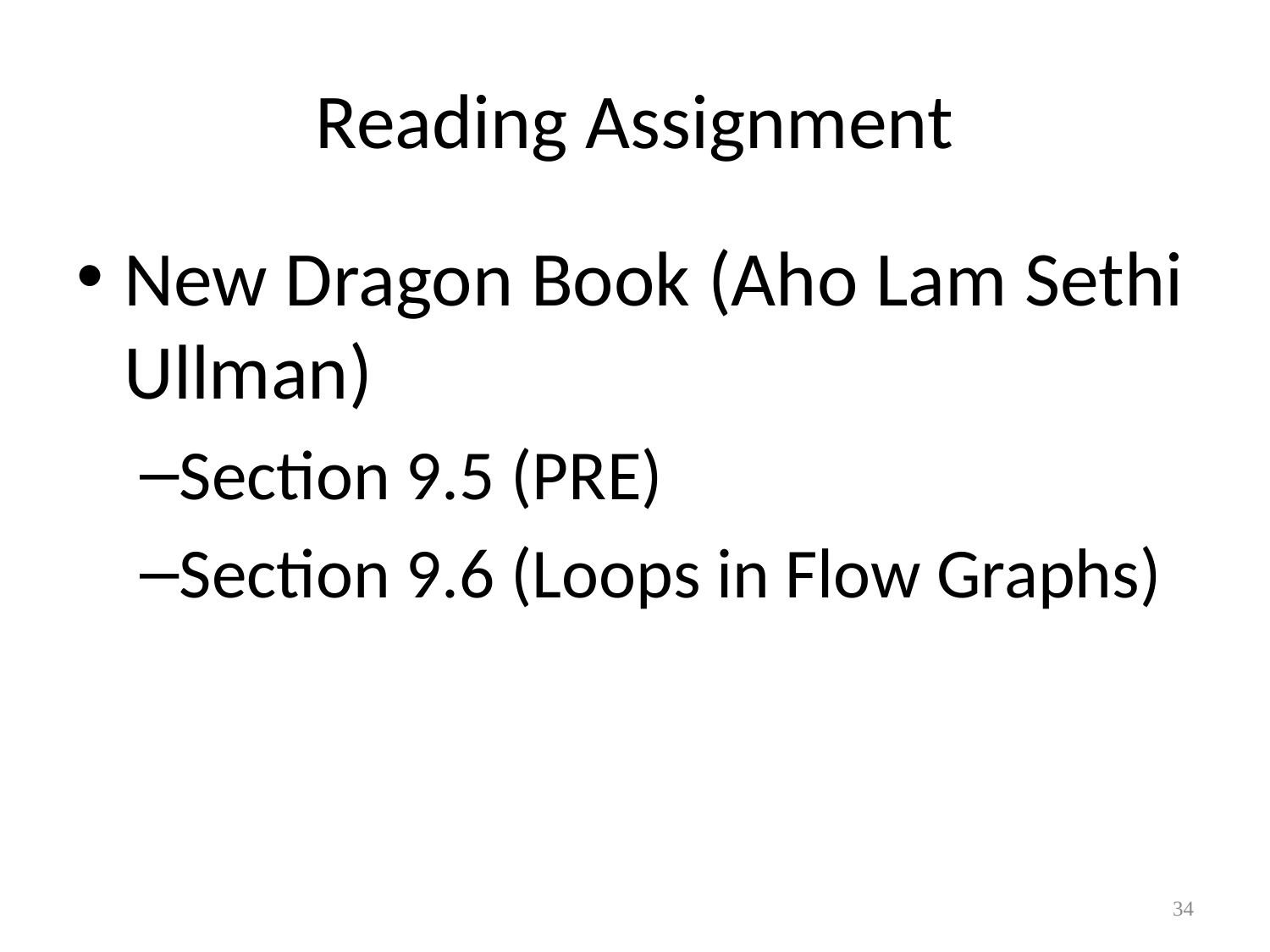

# Reading Assignment
New Dragon Book (Aho Lam Sethi Ullman)
Section 9.5 (PRE)
Section 9.6 (Loops in Flow Graphs)
34